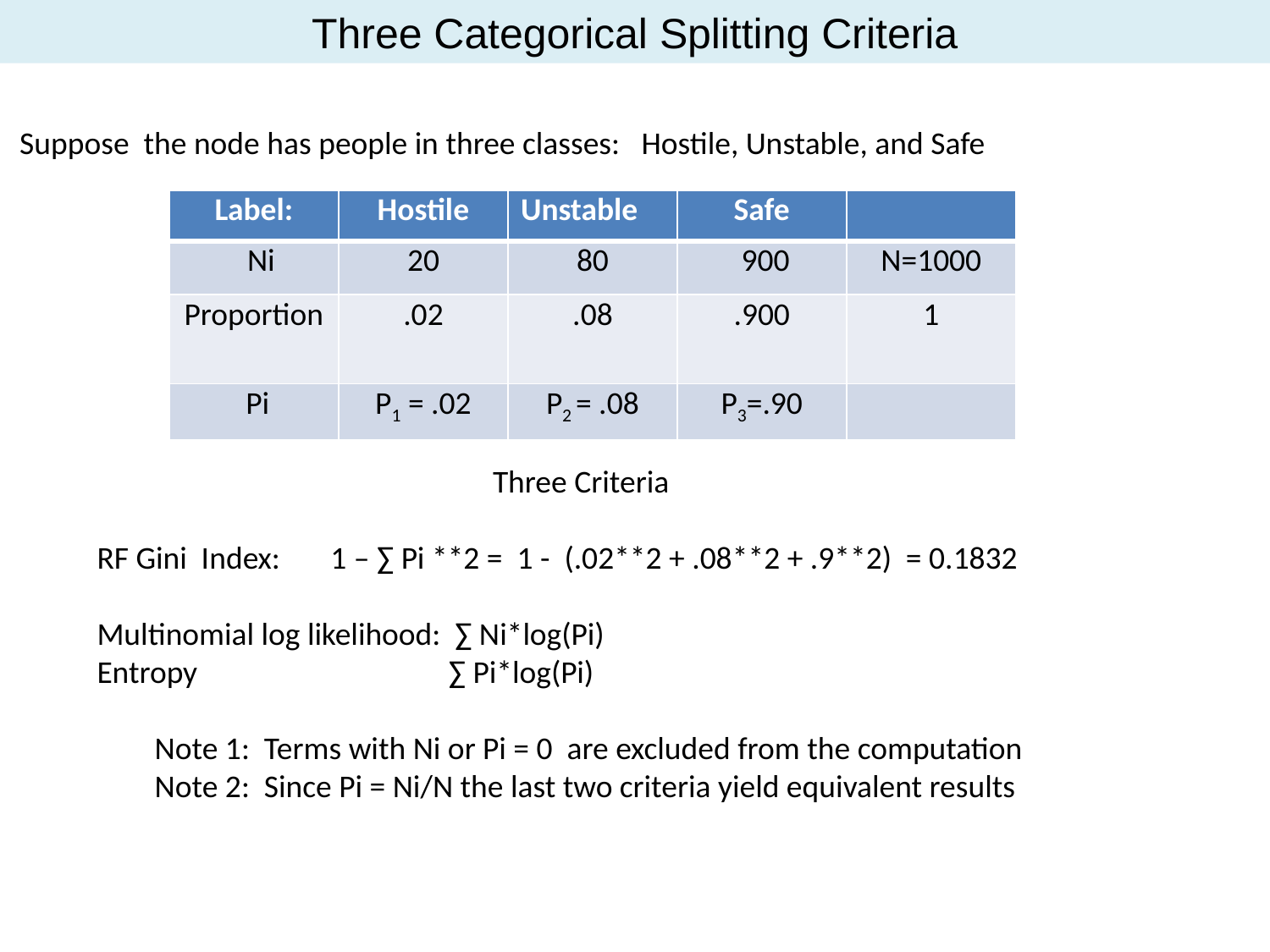

Three Categorical Splitting Criteria
 Suppose  the node has people in three classes:   Hostile, Unstable, and Safe
| Label: | Hostile | Unstable | Safe |  |
| --- | --- | --- | --- | --- |
| Ni | 20 | 80 | 900 | N=1000 |
| Proportion | .02 | .08 | .900 | 1 |
| Pi | P1 = .02 | P2 = .08 | P3=.90 |  |
                                                       Three Criteria

RF Gini  Index:       1 – ∑ Pi **2 =  1 -  (.02**2 + .08**2 + .9**2)  = 0.1832

Multinomial log likelihood:  ∑ Ni*log(Pi)
Entropy                                   ∑ Pi*log(Pi)

        Note 1:  Terms with Ni or Pi = 0  are excluded from the computation
        Note 2:  Since Pi = Ni/N the last two criteria yield equivalent results